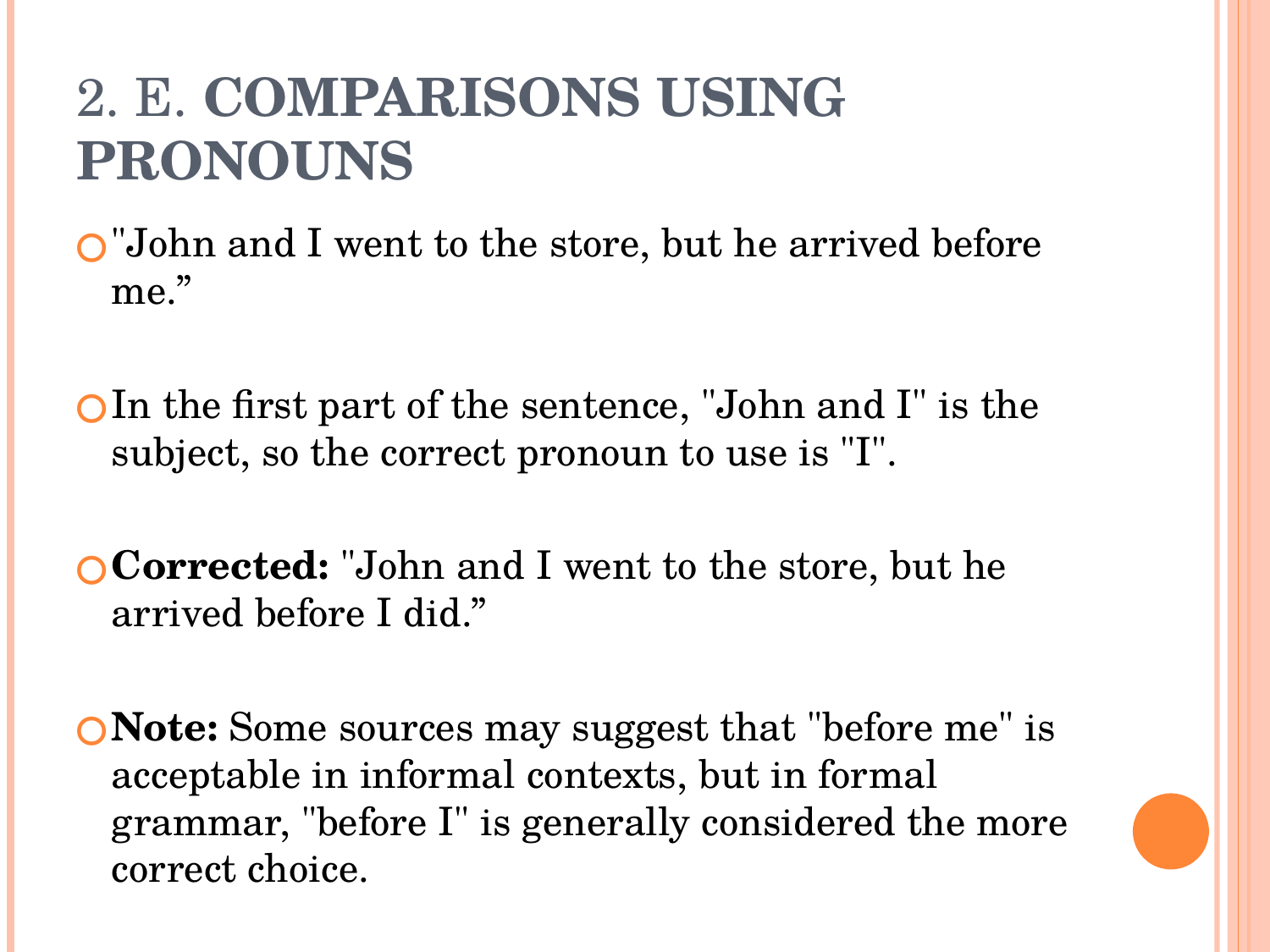

# 2. E. Comparisons Using Pronouns
"John and I went to the store, but he arrived before me.”

In the first part of the sentence, "John and I" is the subject, so the correct pronoun to use is "I".

Corrected: "John and I went to the store, but he arrived before I did.”

Note: Some sources may suggest that "before me" is acceptable in informal contexts, but in formal grammar, "before I" is generally considered the more correct choice.